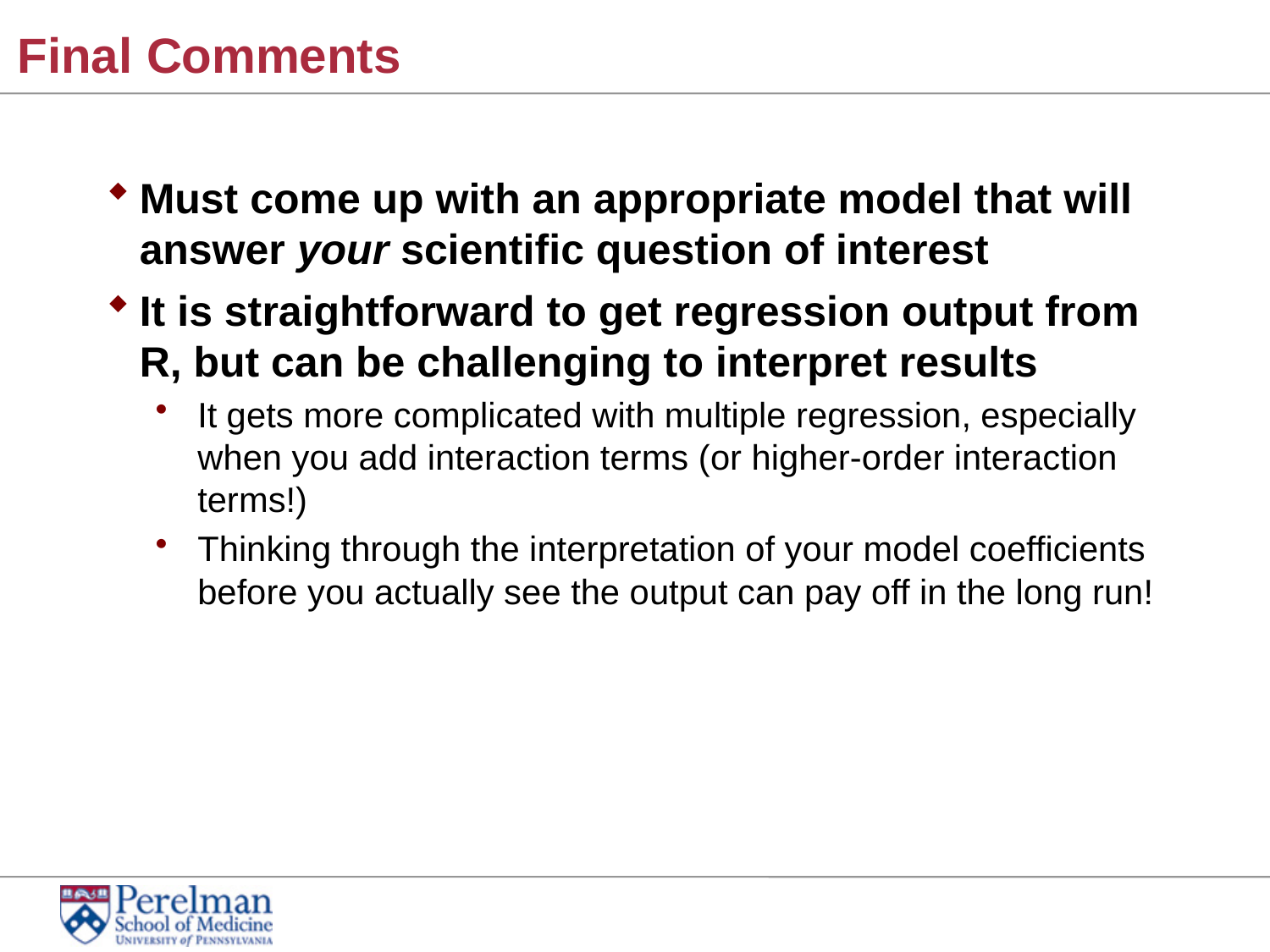

# Final Comments
Must come up with an appropriate model that will answer your scientific question of interest
It is straightforward to get regression output from R, but can be challenging to interpret results
It gets more complicated with multiple regression, especially when you add interaction terms (or higher-order interaction terms!)
Thinking through the interpretation of your model coefficients before you actually see the output can pay off in the long run!